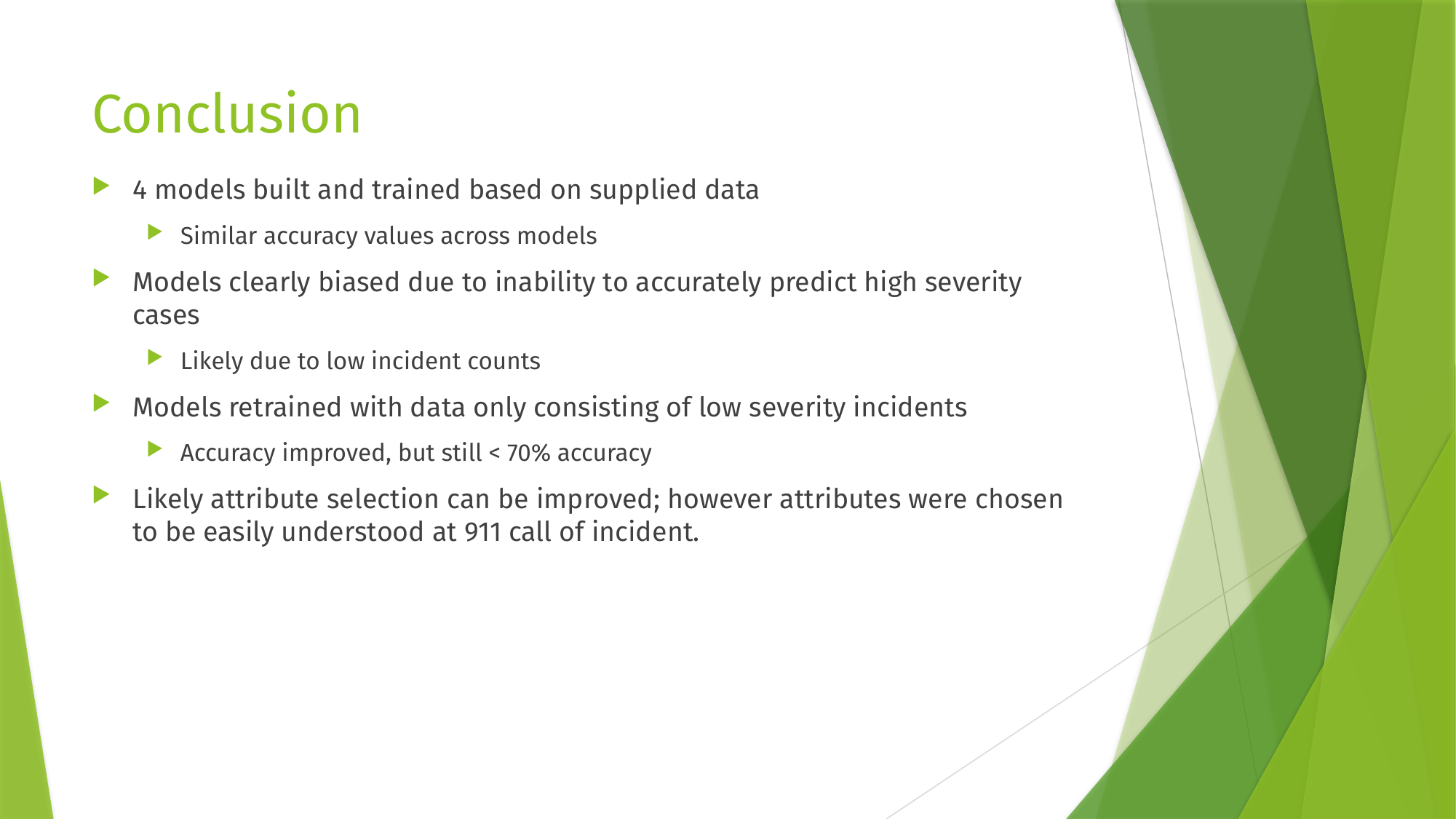

# Conclusion
4 models built and trained based on supplied data
Similar accuracy values across models
Models clearly biased due to inability to accurately predict high severity cases
Likely due to low incident counts
Models retrained with data only consisting of low severity incidents
Accuracy improved, but still < 70% accuracy
Likely attribute selection can be improved; however attributes were chosen to be easily understood at 911 call of incident.